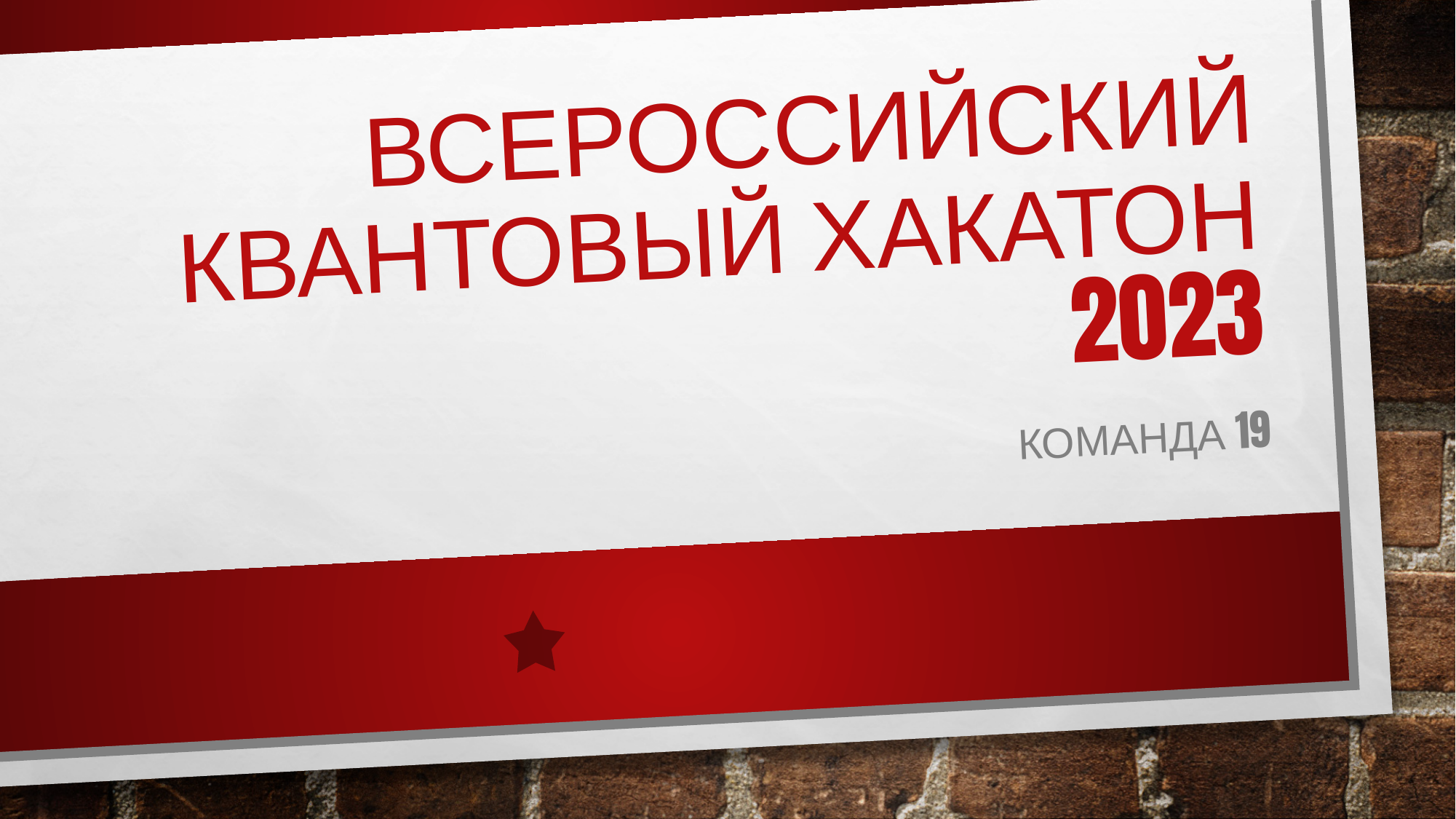

# Всероссийский квантовый хакатон 2023
Команда 19